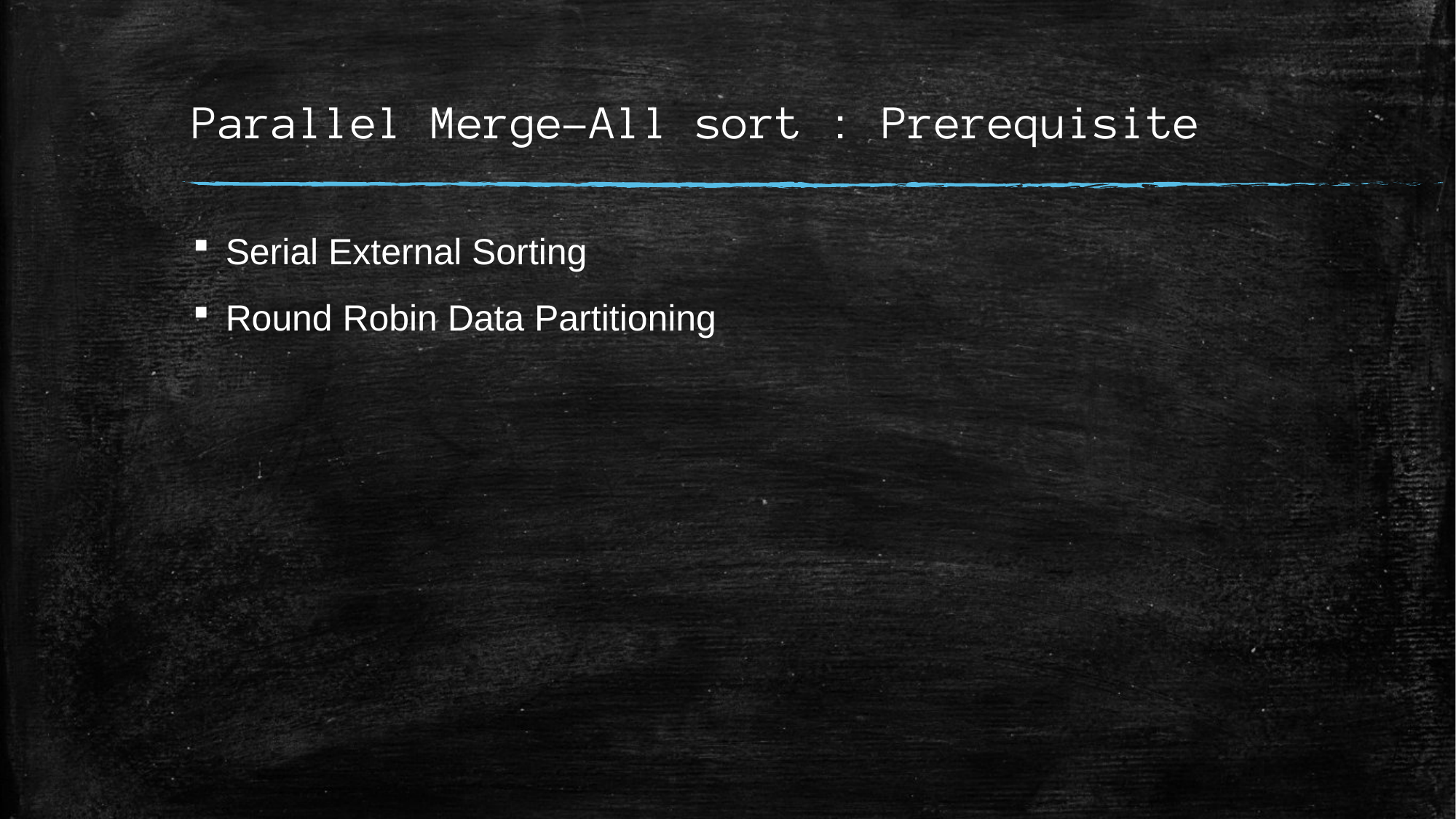

# Parallel Merge-All sort : Prerequisite
Serial External Sorting
Round Robin Data Partitioning